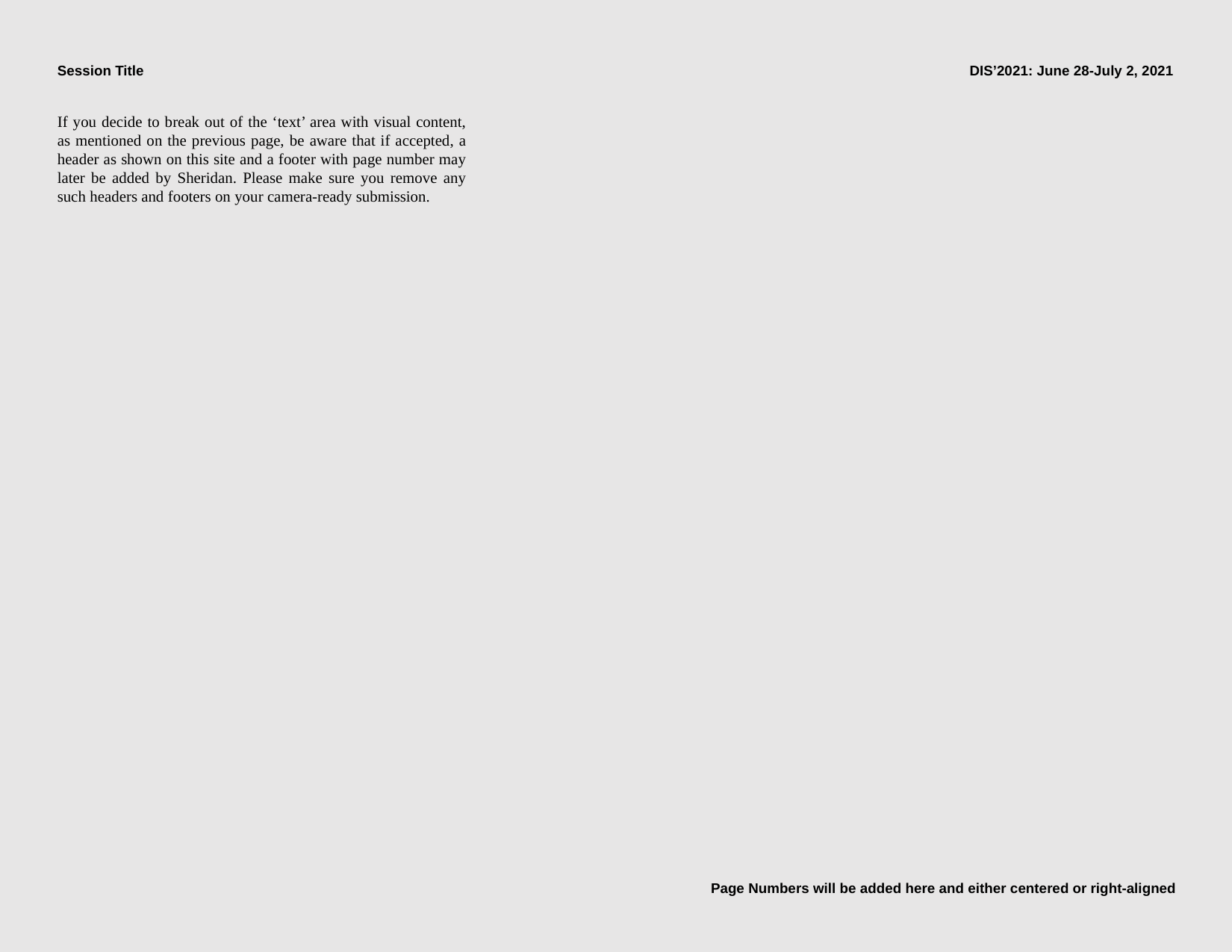

DIS’2021: June 28-July 2, 2021
Session Title
If you decide to break out of the ‘text’ area with visual content, as mentioned on the previous page, be aware that if accepted, a header as shown on this site and a footer with page number may later be added by Sheridan. Please make sure you remove any such headers and footers on your camera-ready submission.
Page Numbers will be added here and either centered or right-aligned